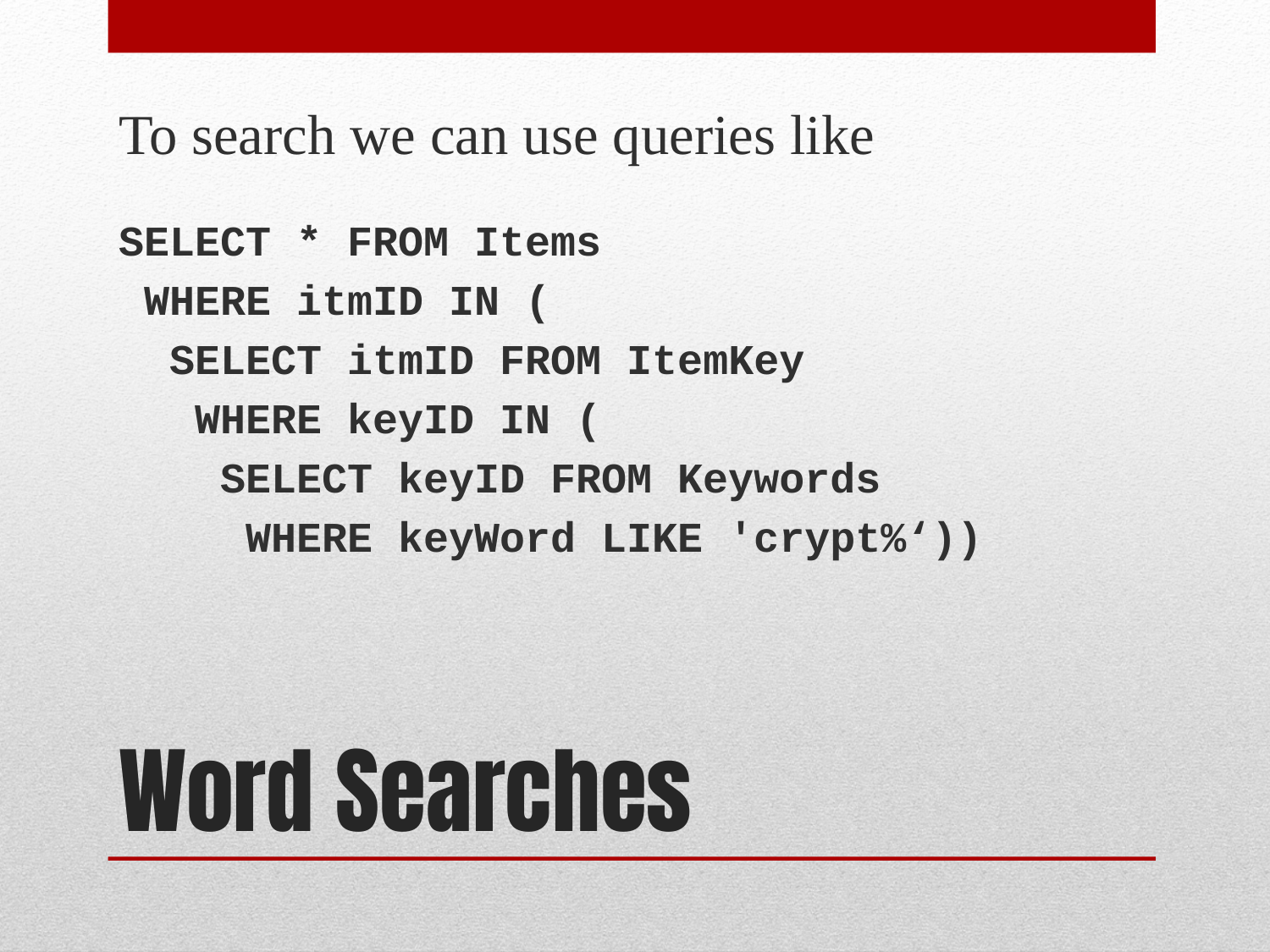

To search we can use queries like

SELECT * FROM Items
 WHERE itmID IN (
  SELECT itmID FROM ItemKey
   WHERE keyID IN (
    SELECT keyID FROM Keywords
     WHERE keyWord LIKE 'crypt%‘))

# Word Searches